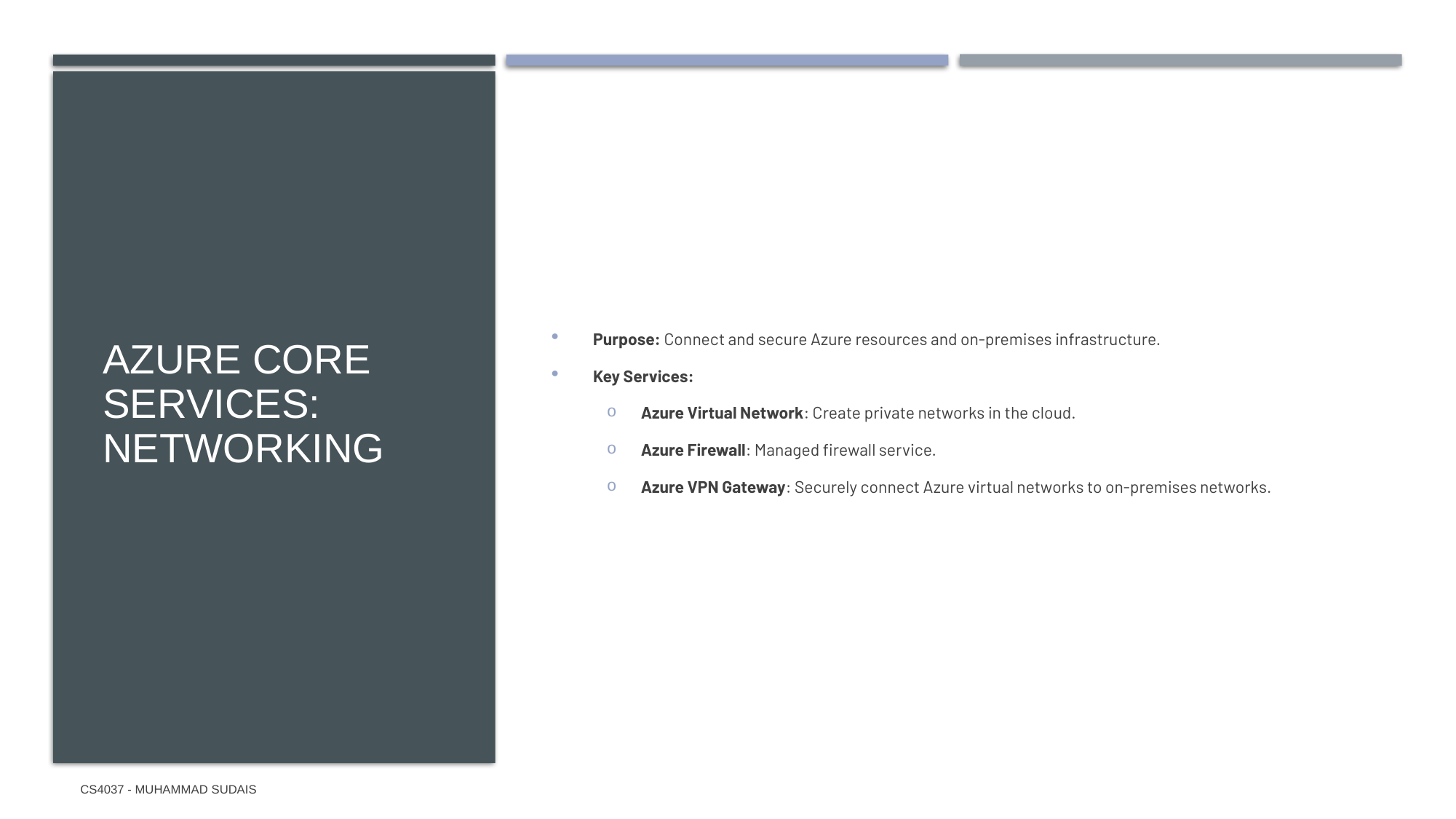

# AZURE CORE SERVICES: NETWORKING
Purpose: Connect and secure Azure resources and on-premises infrastructure.
Key Services:
Azure Virtual Network: Create private networks in the cloud.
Azure Firewall: Managed firewall service.
Azure VPN Gateway: Securely connect Azure virtual networks to on-premises networks.
CS4037 - Muhammad Sudais